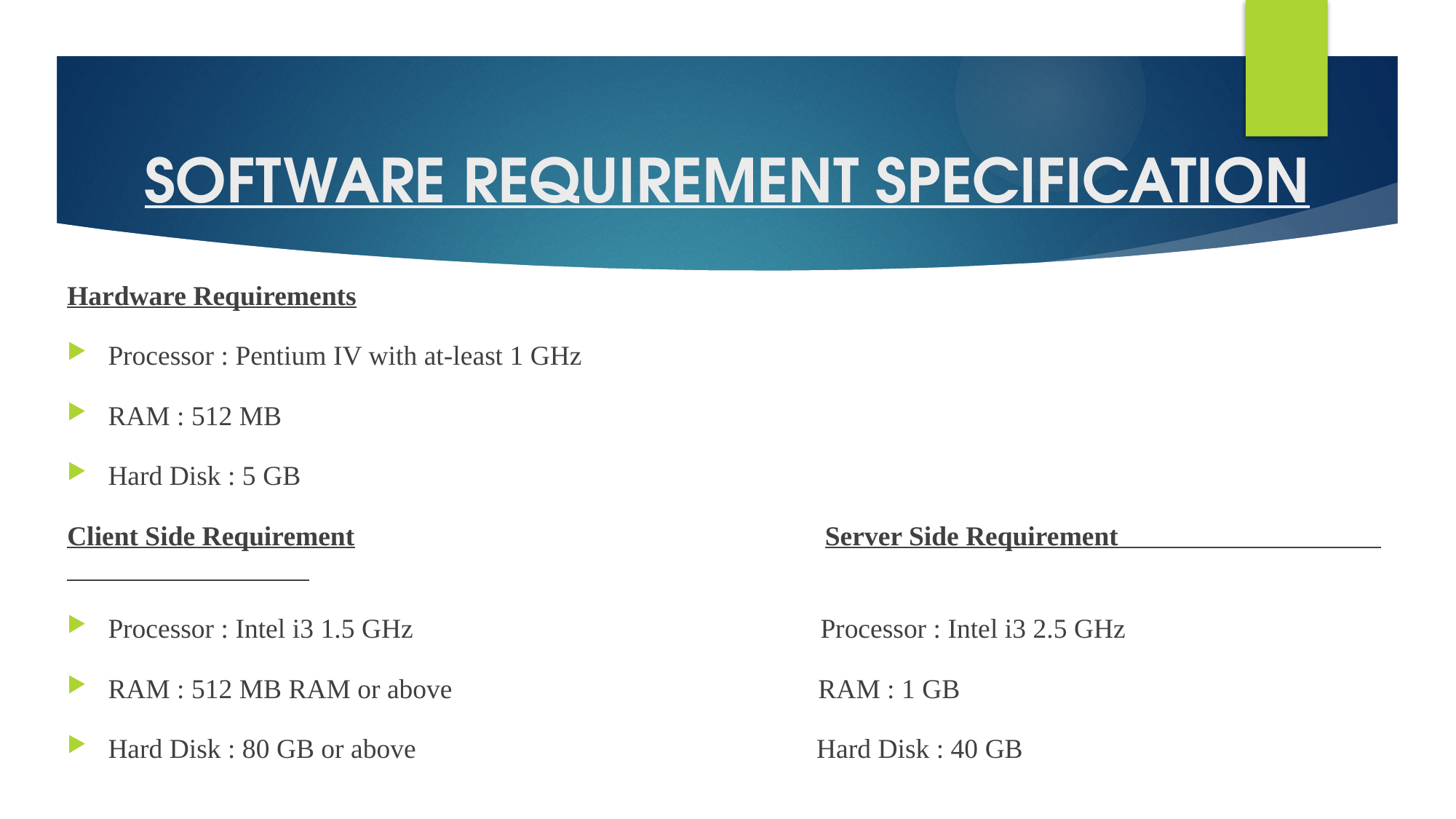

# SOFTWARE REQUIREMENT SPECIFICATION
Hardware Requirements
Processor : Pentium IV with at-least 1 GHz
RAM : 512 MB
Hard Disk : 5 GB
Client Side Requirement                                                                    Server Side Requirement
Processor : Intel i3 1.5 GHz                                                           Processor : Intel i3 2.5 GHz
RAM : 512 MB RAM or above                                                     RAM : 1 GB
Hard Disk : 80 GB or above                                                          Hard Disk : 40 GB